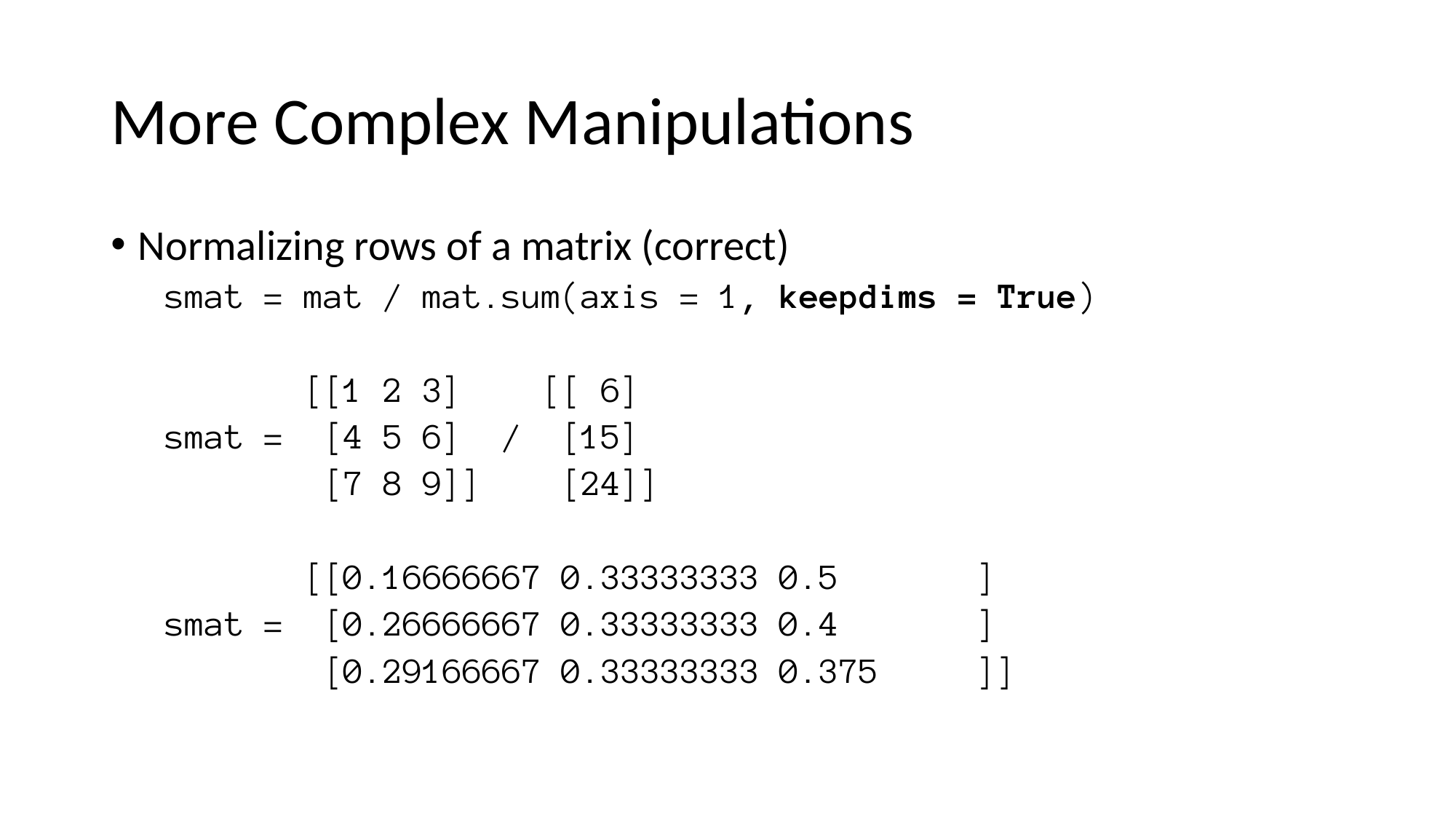

# More Complex Manipulations
Normalizing rows of a matrix (correct)
smat = mat / mat.sum(axis = 1, keepdims = True)

       [[1 2 3]    [[ 6]
smat =  [4 5 6]  /  [15]
        [7 8 9]]    [24]]

       [[0.16666667 0.33333333 0.5       ]
smat =  [0.26666667 0.33333333 0.4       ]
        [0.29166667 0.33333333 0.375     ]]